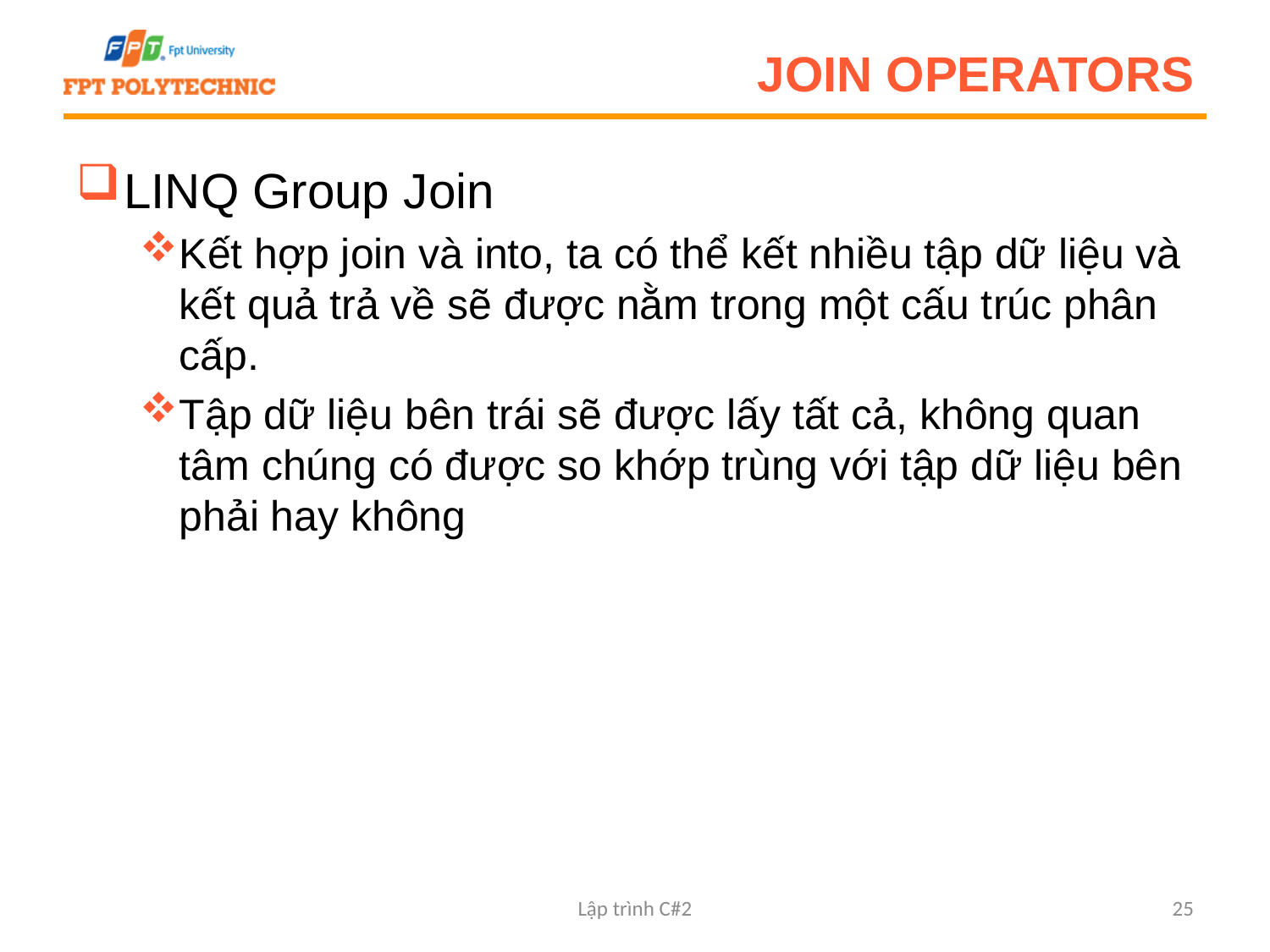

# Join Operators
LINQ Group Join
Kết hợp join và into, ta có thể kết nhiều tập dữ liệu và kết quả trả về sẽ được nằm trong một cấu trúc phân cấp.
Tập dữ liệu bên trái sẽ được lấy tất cả, không quan tâm chúng có được so khớp trùng với tập dữ liệu bên phải hay không

Lập trình C#2
25